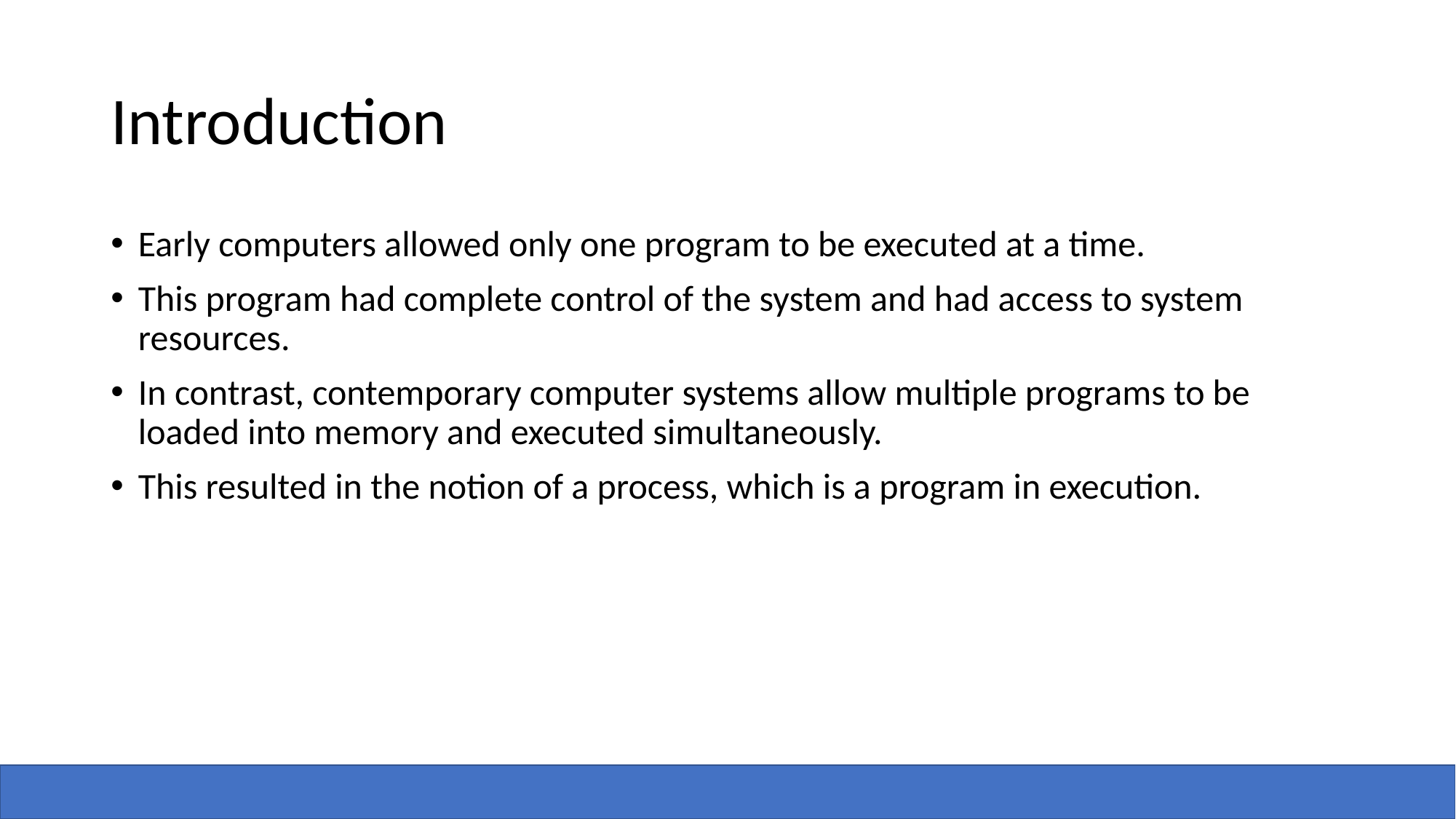

# Introduction
Early computers allowed only one program to be executed at a time.
This program had complete control of the system and had access to system resources.
In contrast, contemporary computer systems allow multiple programs to be loaded into memory and executed simultaneously.
This resulted in the notion of a process, which is a program in execution.